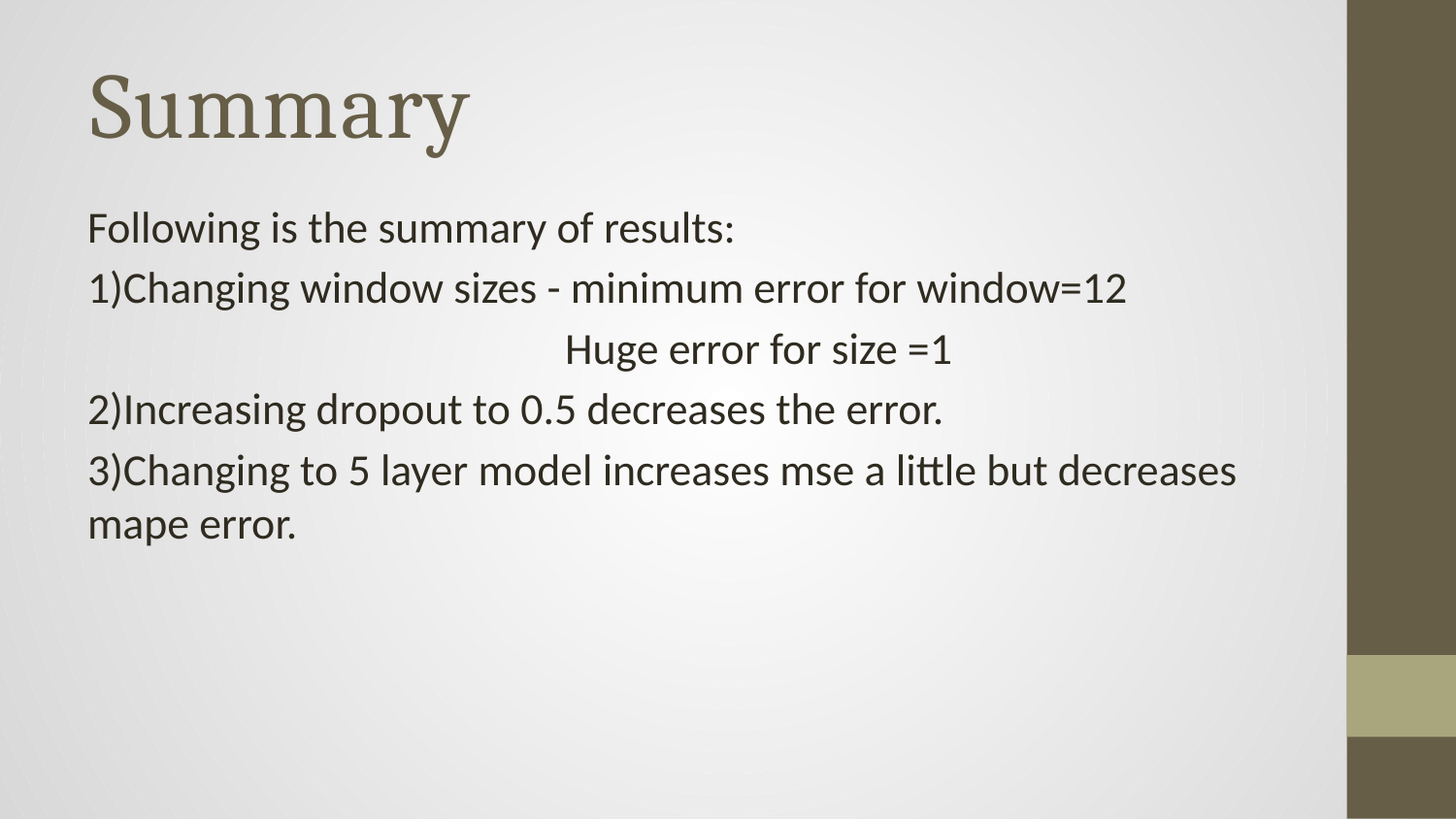

# Summary
Following is the summary of results:
1)Changing window sizes - minimum error for window=12
                                                Huge error for size =1
2)Increasing dropout to 0.5 decreases the error.
3)Changing to 5 layer model increases mse a little but decreases mape error.